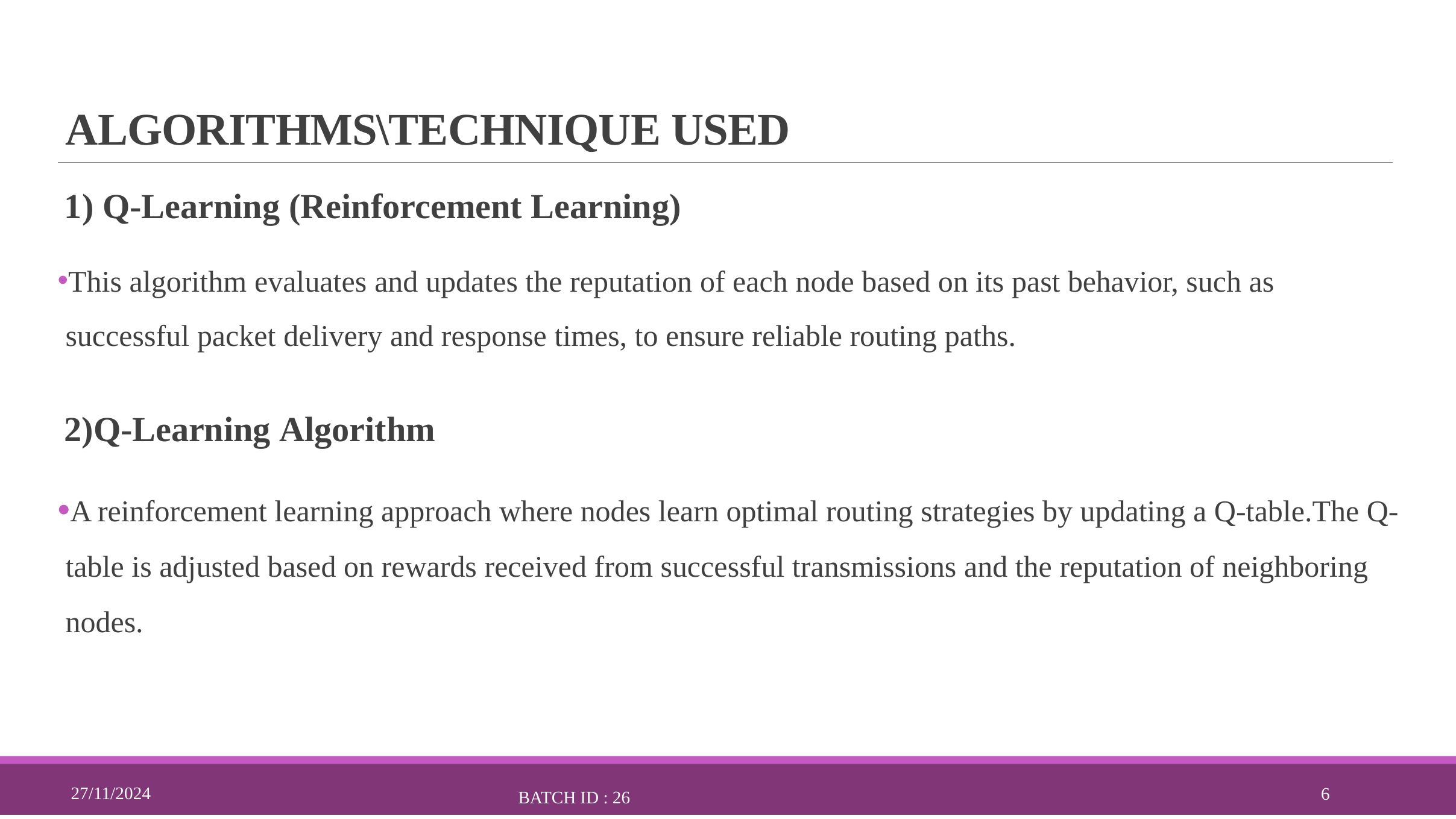

# ALGORITHMS\TECHNIQUE USED
1) Q-Learning (Reinforcement Learning)
This algorithm evaluates and updates the reputation of each node based on its past behavior, such as  successful packet delivery and response times, to ensure reliable routing paths.

2)Q-Learning Algorithm
A reinforcement learning approach where nodes learn optimal routing strategies by updating a Q-table.The Q-table is adjusted based on rewards received from successful transmissions and the reputation of neighboring nodes.
27/11/2024
6
BATCH ID : 26